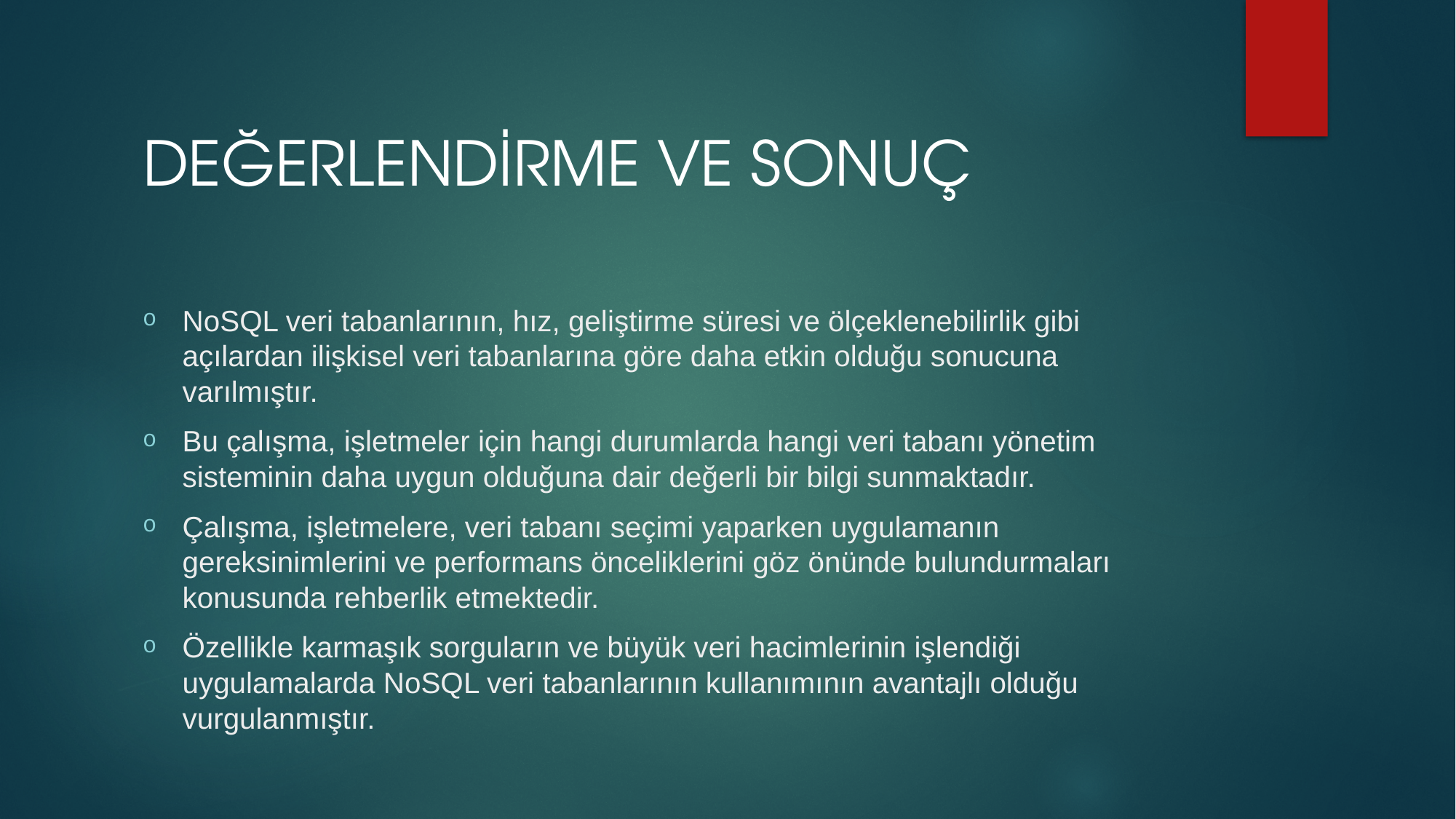

DEĞERLENDİRME VE SONUÇ

NoSQL veri tabanlarının, hız, geliştirme süresi ve ölçeklenebilirlik gibi açılardan ilişkisel veri tabanlarına göre daha etkin olduğu sonucuna varılmıştır.
Bu çalışma, işletmeler için hangi durumlarda hangi veri tabanı yönetim sisteminin daha uygun olduğuna dair değerli bir bilgi sunmaktadır.
Çalışma, işletmelere, veri tabanı seçimi yaparken uygulamanın gereksinimlerini ve performans önceliklerini göz önünde bulundurmaları konusunda rehberlik etmektedir.
Özellikle karmaşık sorguların ve büyük veri hacimlerinin işlendiği uygulamalarda NoSQL veri tabanlarının kullanımının avantajlı olduğu vurgulanmıştır.